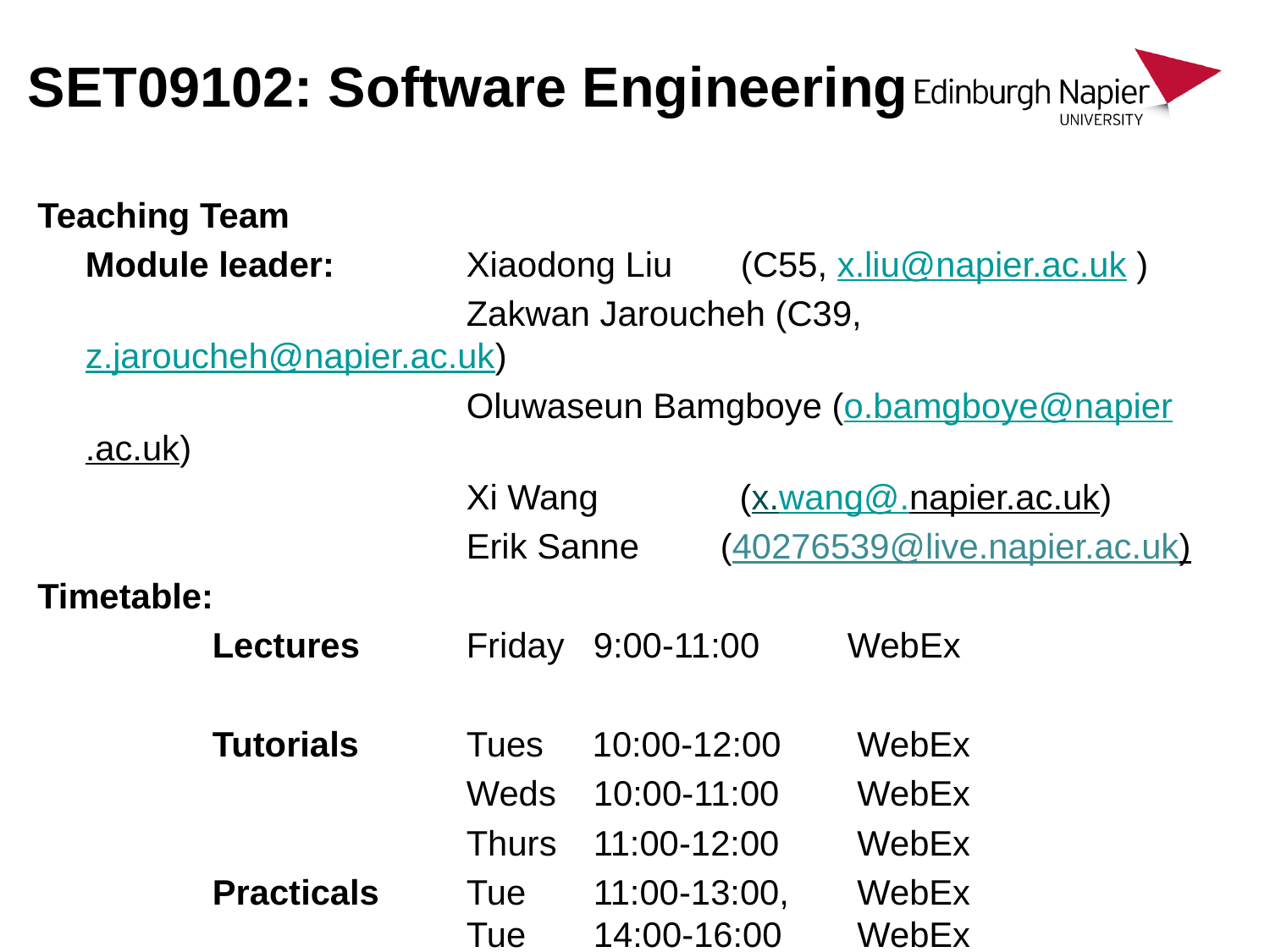

# SET09102: Software Engineering
Teaching Team
	Module leader: 	Xiaodong Liu       (C55, x.liu@napier.ac.uk )
				Zakwan Jaroucheh (C39,z.jaroucheh@napier.ac.uk)
				Oluwaseun Bamgboye (o.bamgboye@napier.ac.uk)
				Xi Wang	  (x.wang@.napier.ac.uk)
				Erik Sanne	(40276539@live.napier.ac.uk)
Timetable:
		Lectures 	Friday 	9:00-11:00	WebEx

		Tutorials	Tues     10:00-12:00	 WebEx
			 	Weds	10:00-11:00      	 WebEx
			 	Thurs	11:00-12:00	 WebEx
		Practicals	Tue	11:00-13:00, 	 WebEx     					Tue	14:00-16:00	 WebEx
				Fri	15:00-17:00	 WebEx